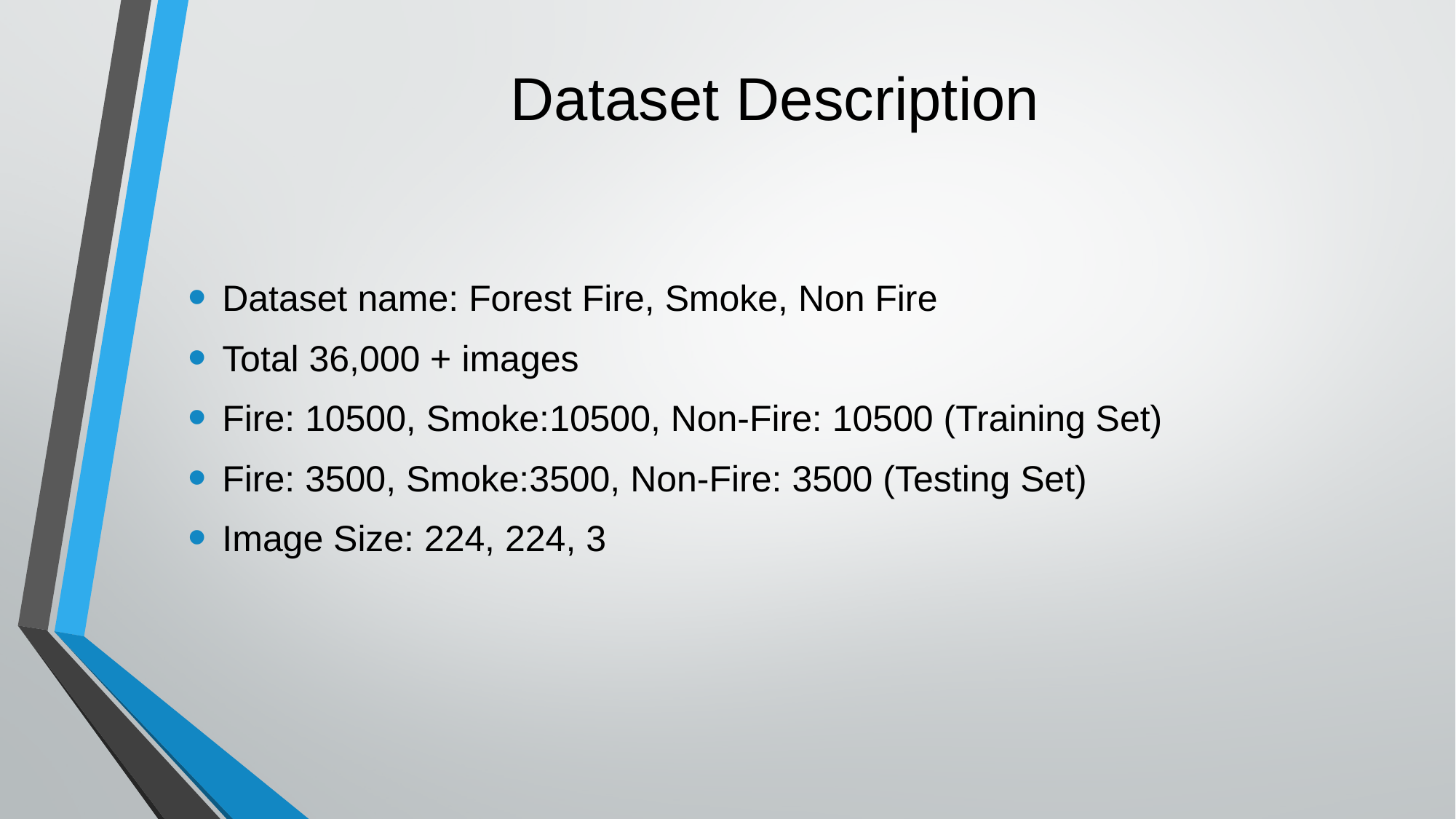

# Dataset Description
Dataset name: Forest Fire, Smoke, Non Fire
Total 36,000 + images
Fire: 10500, Smoke:10500, Non-Fire: 10500 (Training Set)
Fire: 3500, Smoke:3500, Non-Fire: 3500 (Testing Set)
Image Size: 224, 224, 3